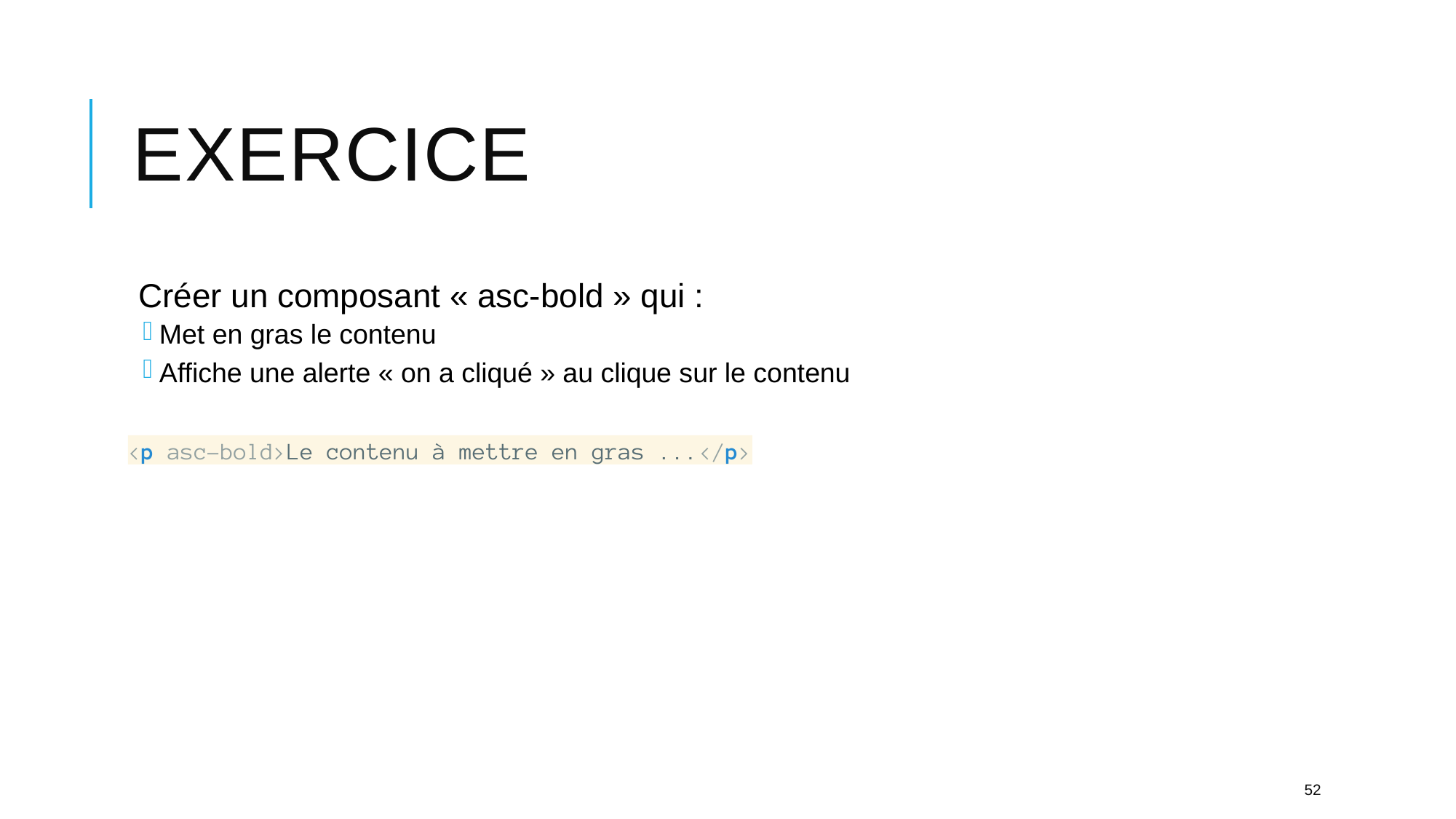

# Exercice
Créer un composant « asc-bold » qui :
Met en gras le contenu
Affiche une alerte « on a cliqué » au clique sur le contenu
<p asc-bold>Le contenu à mettre en gras ...</p>
52